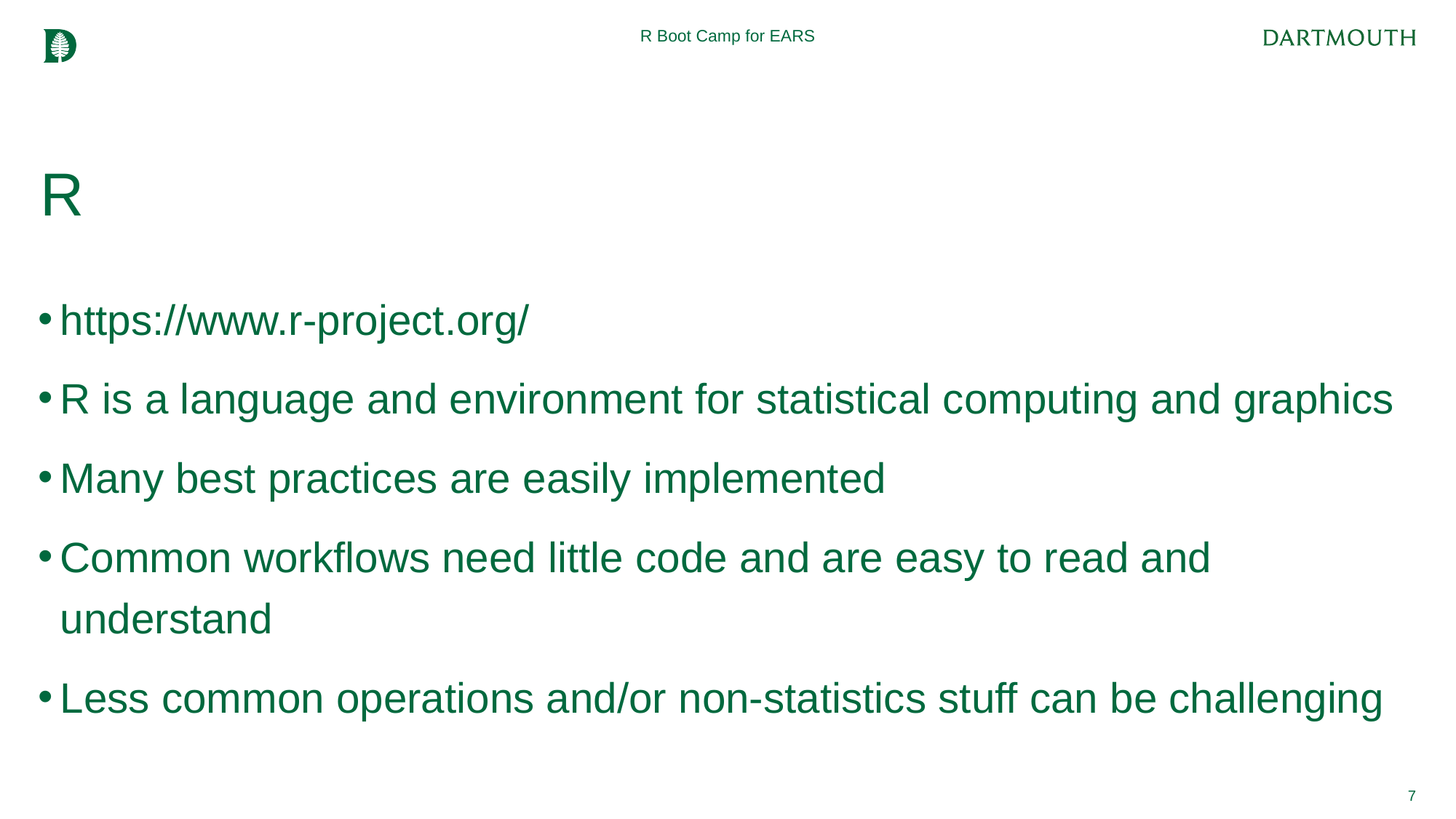

R Boot Camp for EARS
# R
https://www.r-project.org/
R is a language and environment for statistical computing and graphics
Many best practices are easily implemented
Common workflows need little code and are easy to read and understand
Less common operations and/or non-statistics stuff can be challenging
7